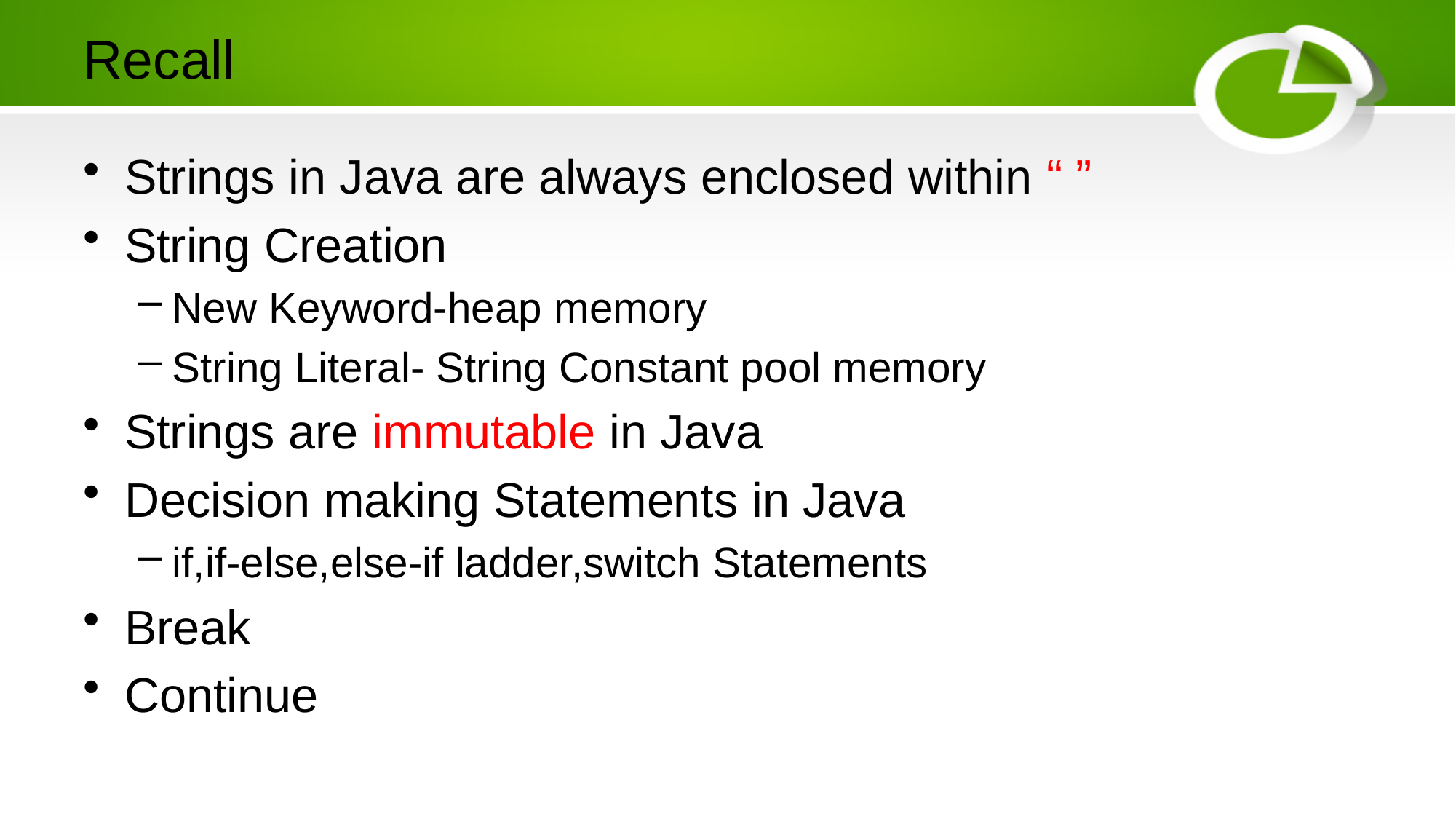

# Recall
Strings in Java are always enclosed within “ ”
String Creation
New Keyword-heap memory
String Literal- String Constant pool memory
Strings are immutable in Java
Decision making Statements in Java
if,if-else,else-if ladder,switch Statements
Break
Continue